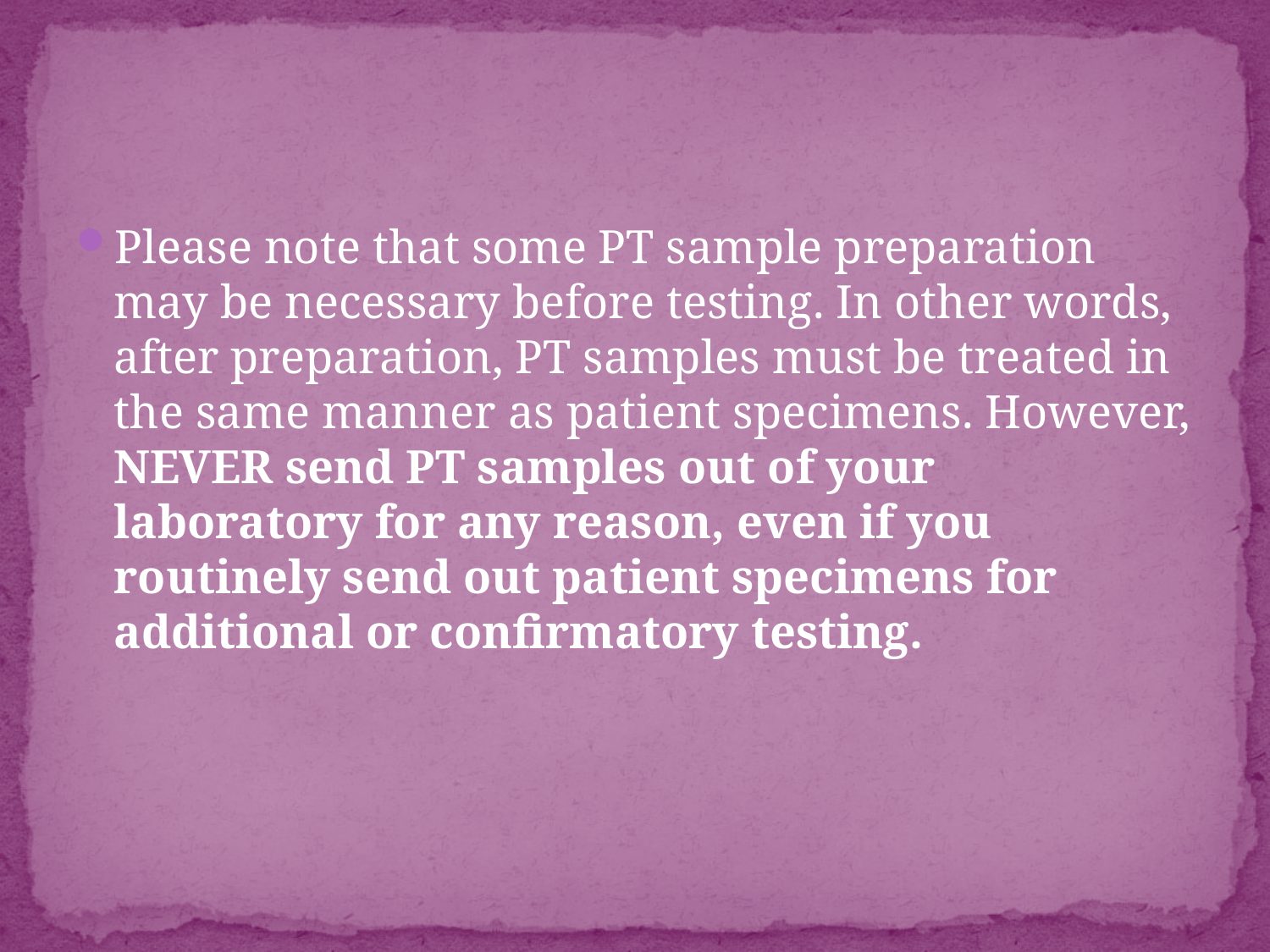

#
Please note that some PT sample preparation may be necessary before testing. In other words, after preparation, PT samples must be treated in the same manner as patient specimens. However, NEVER send PT samples out of your laboratory for any reason, even if you routinely send out patient specimens for additional or confirmatory testing.